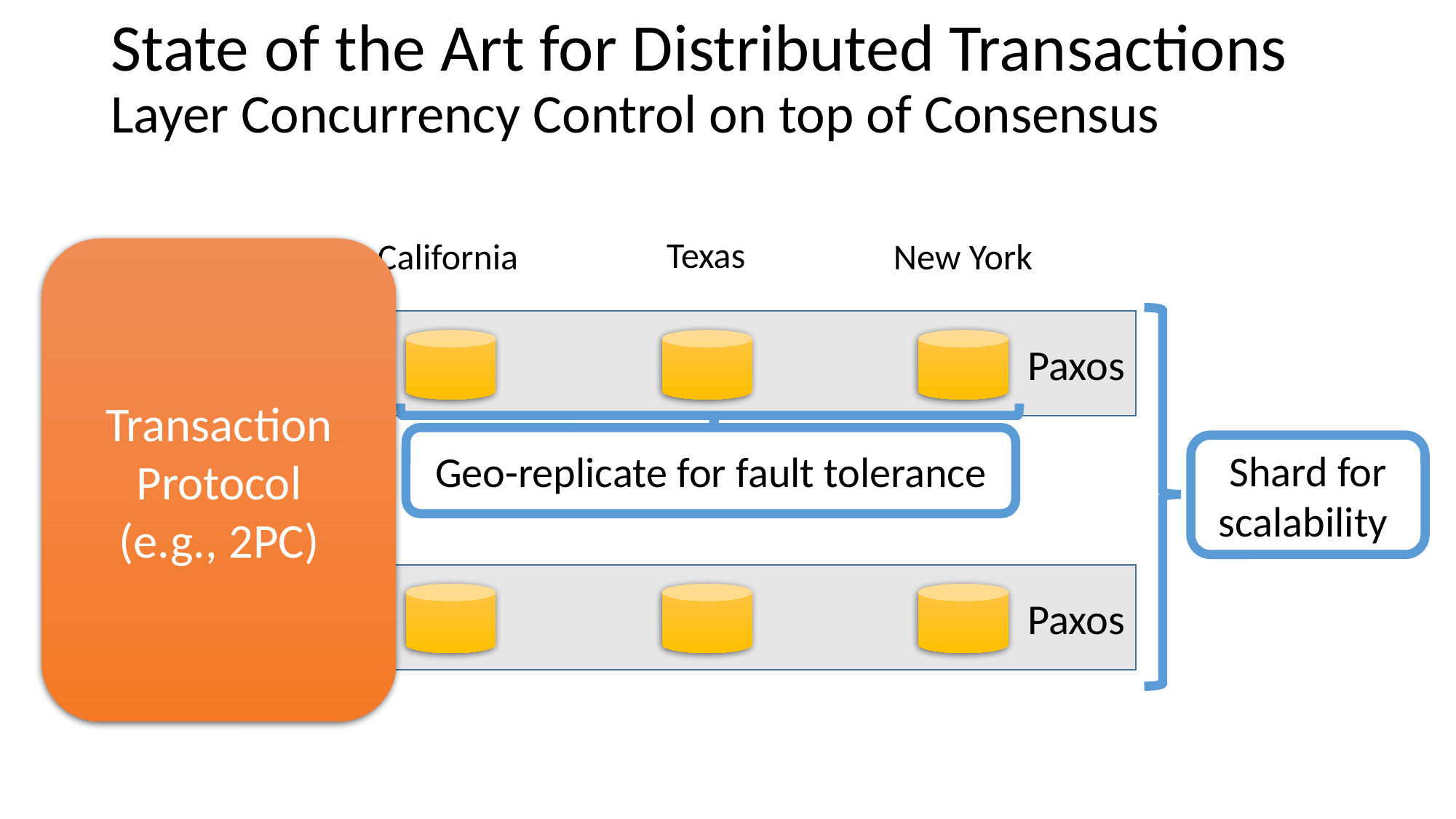

# State of the Art for Distributed Transactions Layer Concurrency Control on top of Consensus
Texas
New York
California

Transaction
Protocol
(e.g., 2PC)

Shard for scalability
Paxos

Geo-replicate for fault tolerance
Paxos